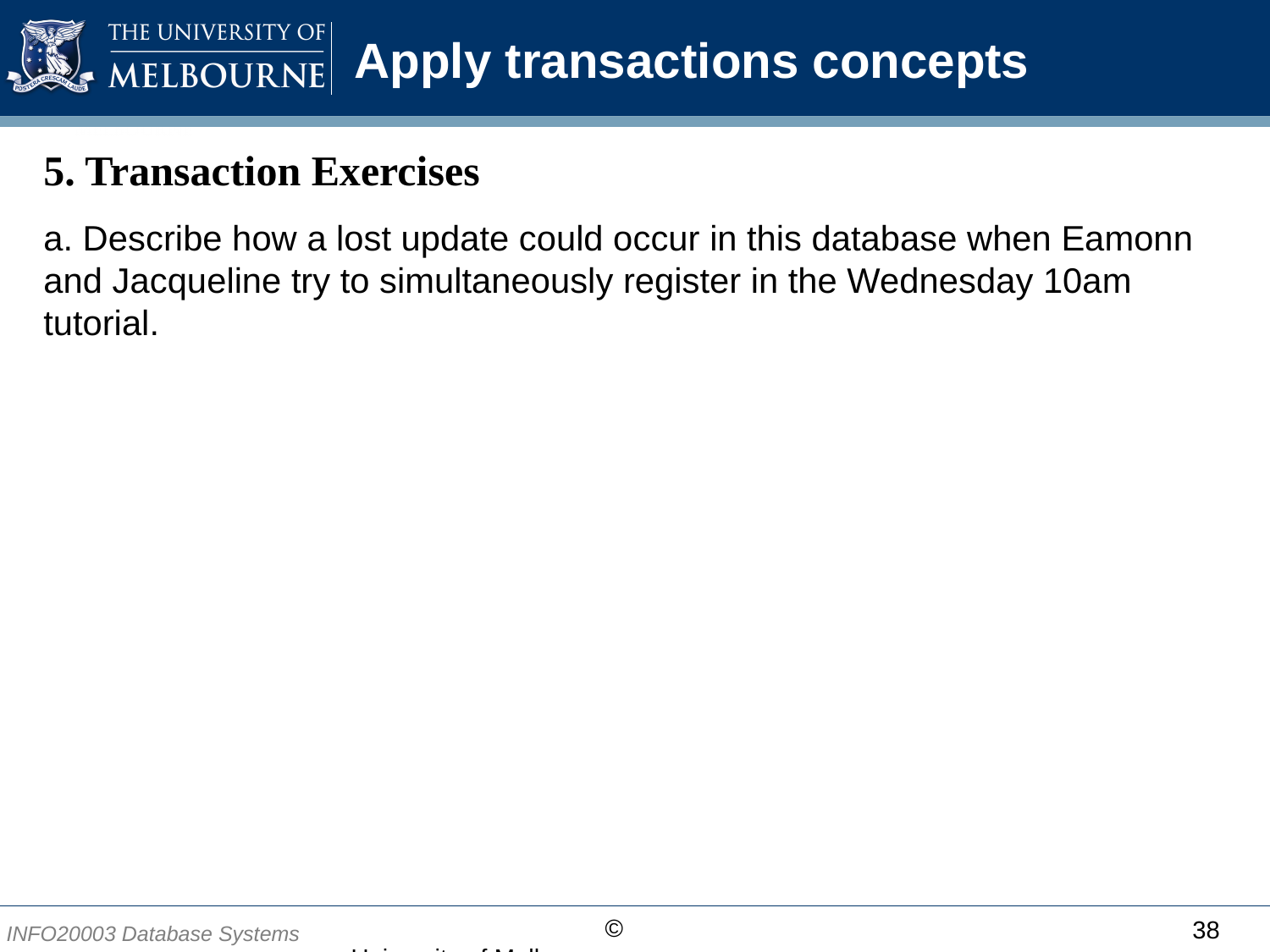

# Apply transactions concepts
5. Transaction Exercises
a. Describe how a lost update could occur in this database when Eamonn and Jacqueline try to simultaneously register in the Wednesday 10am tutorial.
38